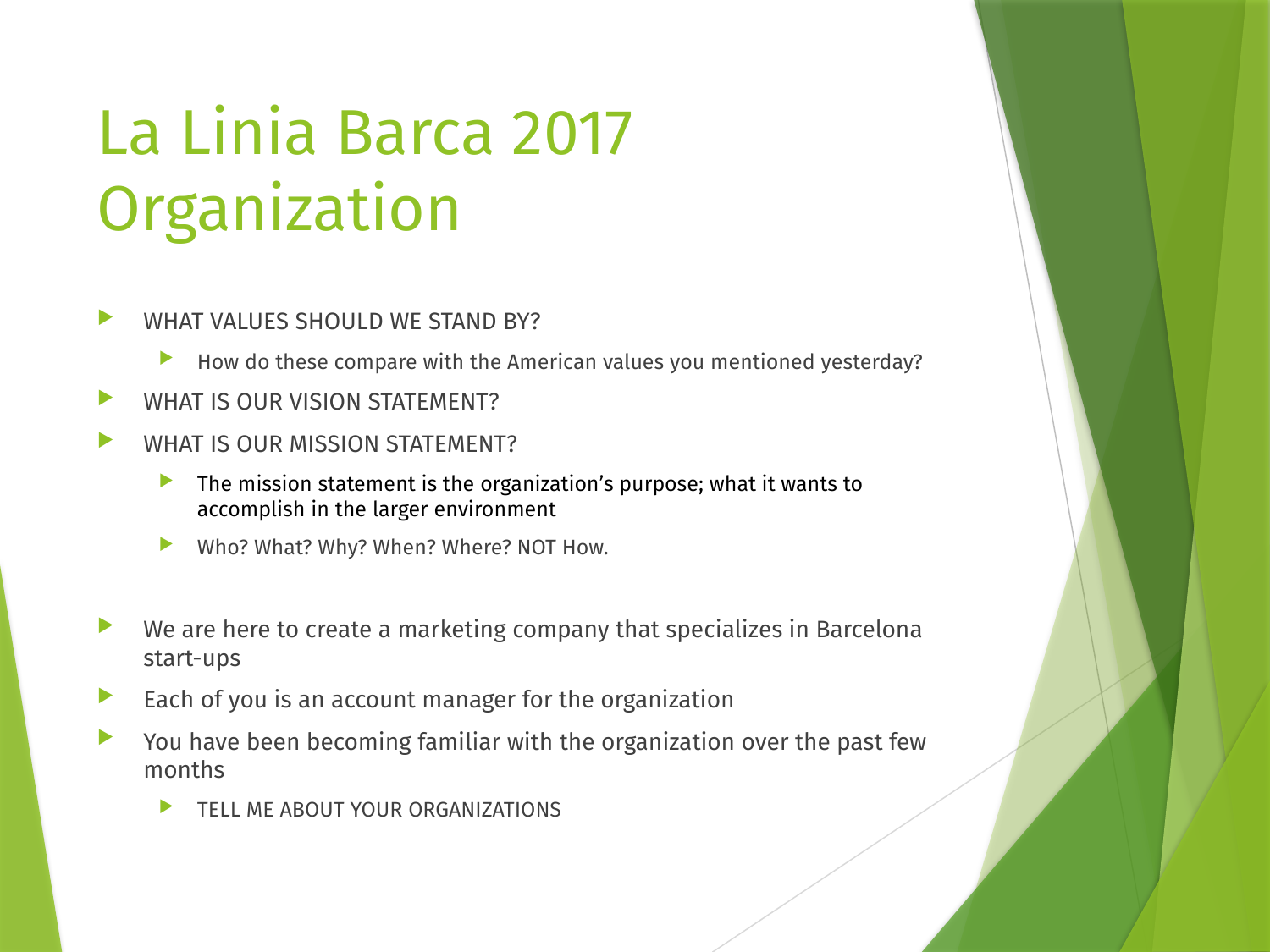

# La Linia Barca 2017 Organization
WHAT VALUES SHOULD WE STAND BY?
How do these compare with the American values you mentioned yesterday?
WHAT IS OUR VISION STATEMENT?
WHAT IS OUR MISSION STATEMENT?
The mission statement is the organization’s purpose; what it wants to accomplish in the larger environment
Who? What? Why? When? Where? NOT How.

We are here to create a marketing company that specializes in Barcelona start-ups
Each of you is an account manager for the organization
You have been becoming familiar with the organization over the past few months
TELL ME ABOUT YOUR ORGANIZATIONS